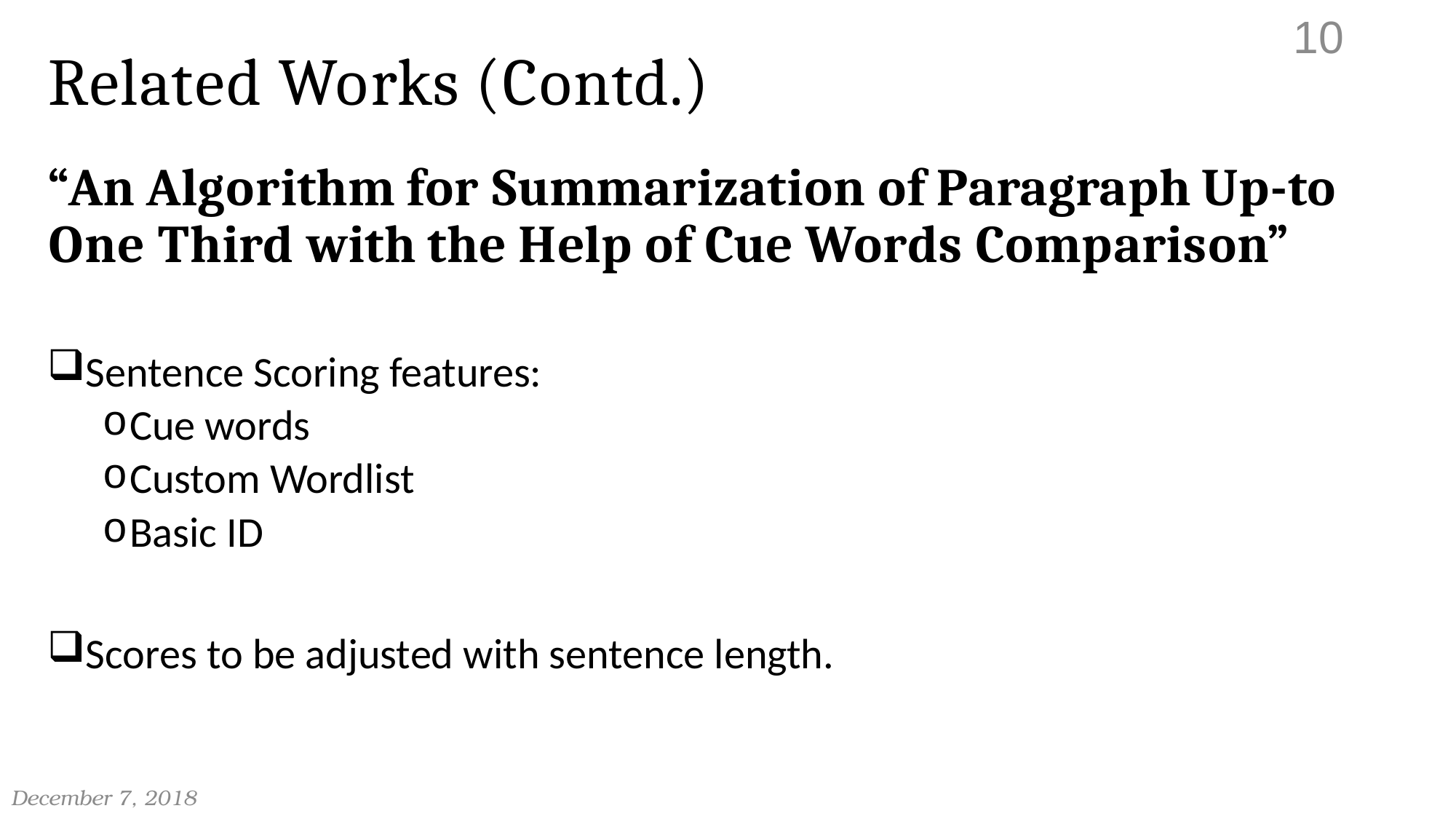

10
# Related Works (Contd.)
“An Algorithm for Summarization of Paragraph Up-to One Third with the Help of Cue Words Comparison”

Sentence Scoring features:
Cue words
Custom Wordlist
Basic ID

Scores to be adjusted with sentence length.
December 7, 2018